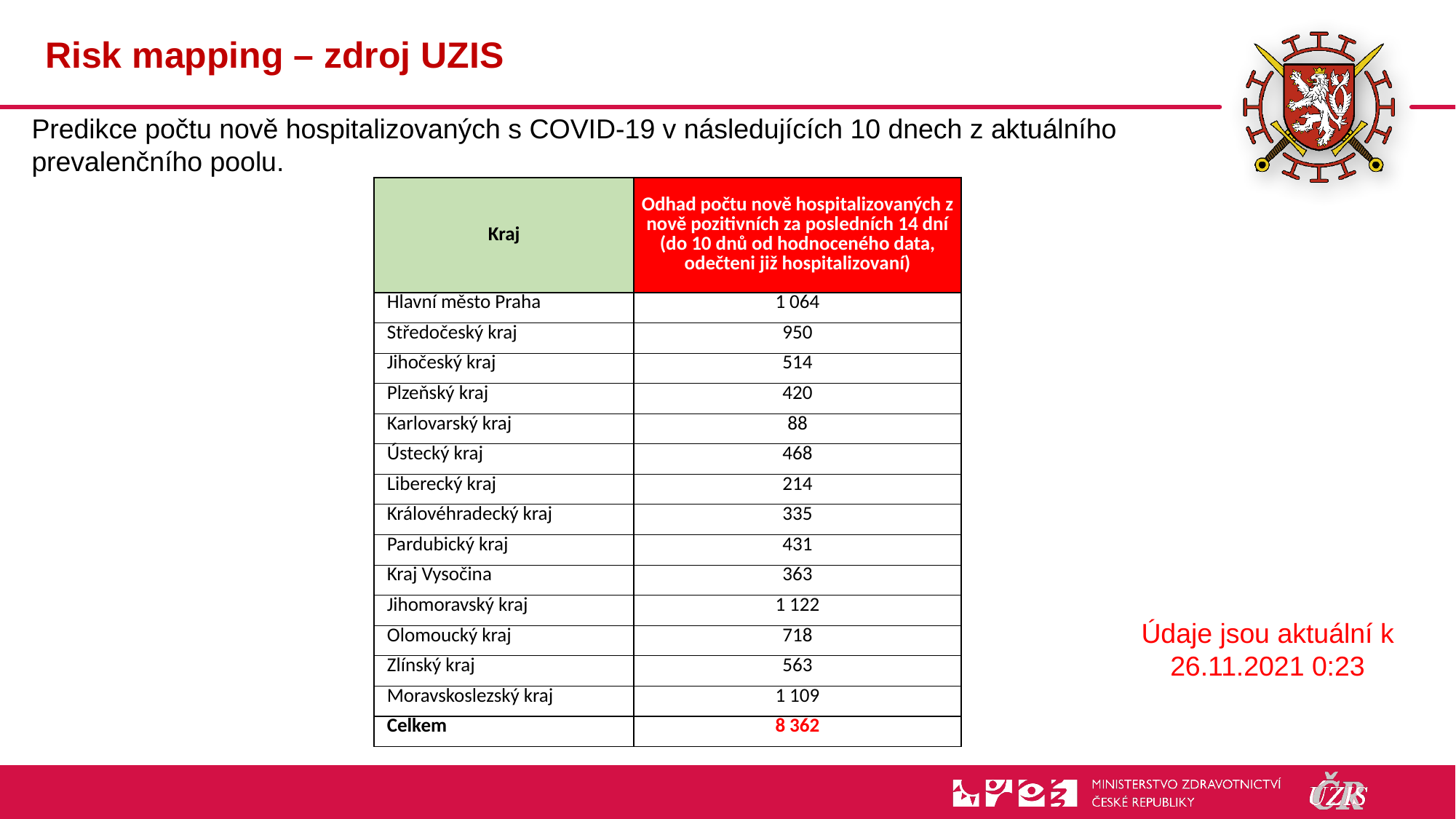

# Risk mapping – zdroj UZIS
Predikce počtu nově hospitalizovaných s COVID-19 v následujících 10 dnech z aktuálního prevalenčního poolu.
| Kraj | Odhad počtu nově hospitalizovaných z nově pozitivních za posledních 14 dní (do 10 dnů od hodnoceného data, odečteni již hospitalizovaní) |
| --- | --- |
| Hlavní město Praha | 1 064 |
| Středočeský kraj | 950 |
| Jihočeský kraj | 514 |
| Plzeňský kraj | 420 |
| Karlovarský kraj | 88 |
| Ústecký kraj | 468 |
| Liberecký kraj | 214 |
| Královéhradecký kraj | 335 |
| Pardubický kraj | 431 |
| Kraj Vysočina | 363 |
| Jihomoravský kraj | 1 122 |
| Olomoucký kraj | 718 |
| Zlínský kraj | 563 |
| Moravskoslezský kraj | 1 109 |
| Celkem | 8 362 |
Údaje jsou aktuální k 26.11.2021 0:23